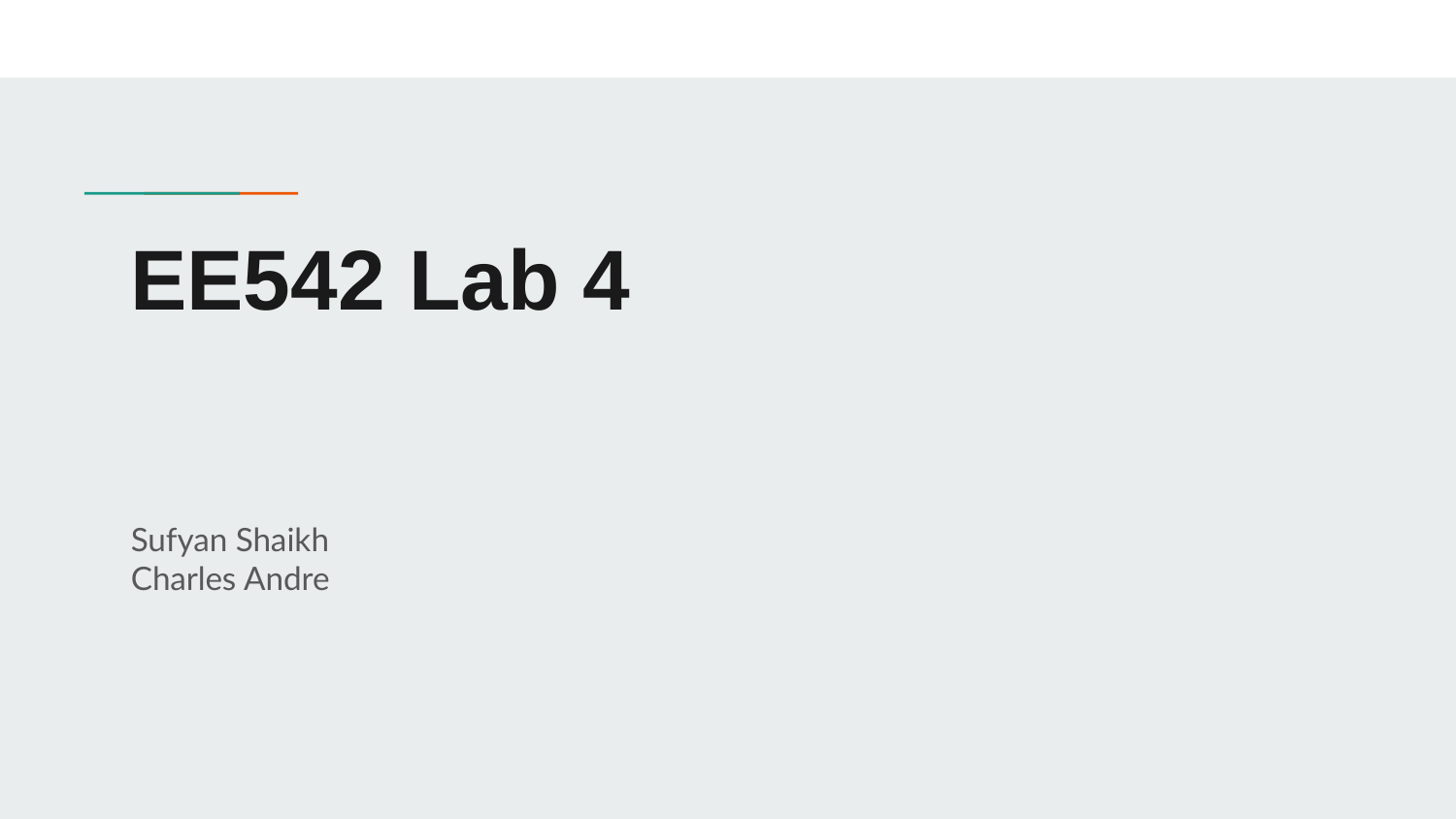

# EE542 Lab 4
Sufyan Shaikh
Charles Andre